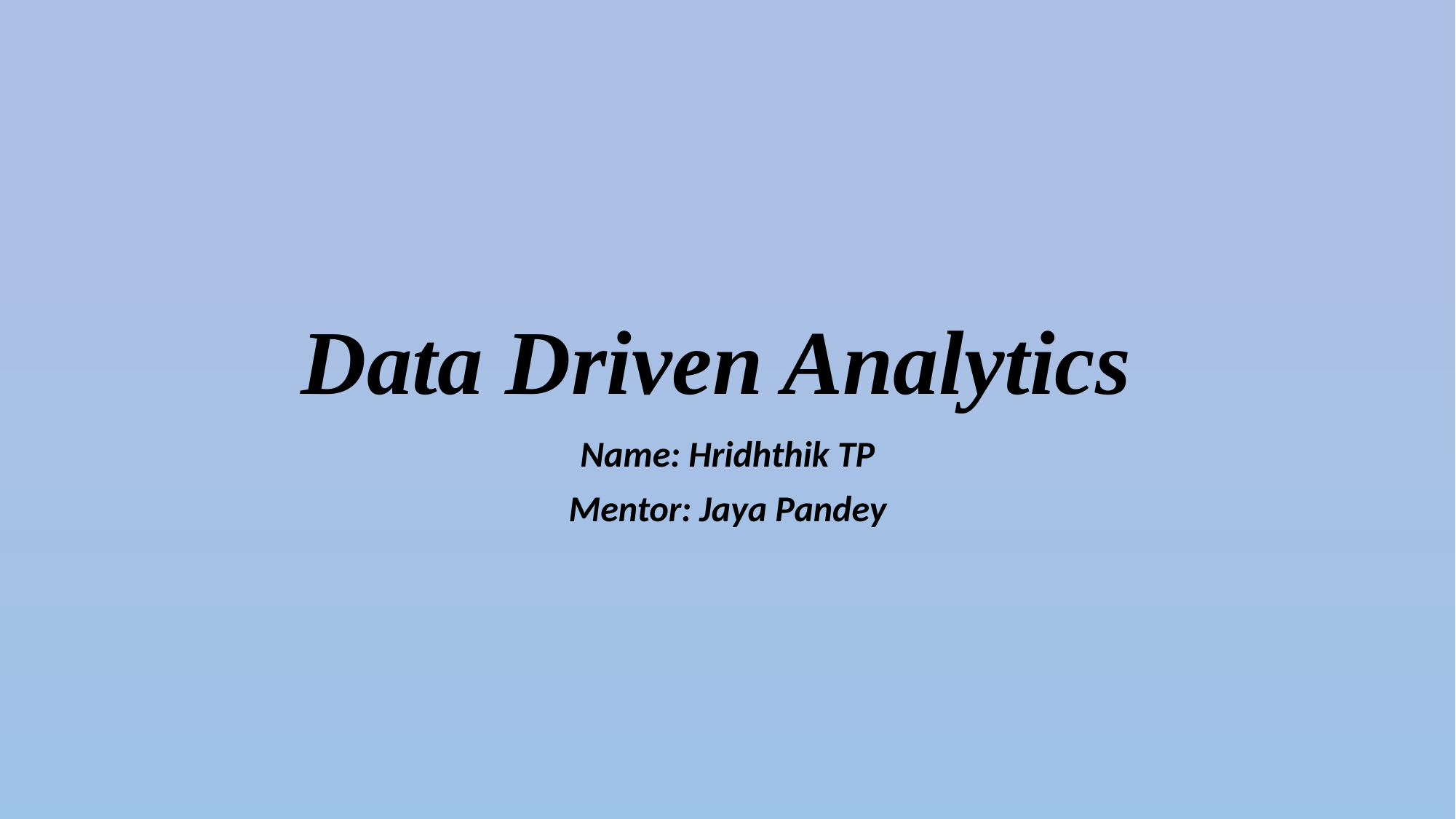

# Data Driven Analytics
Name: Hridhthik TP
Mentor: Jaya Pandey